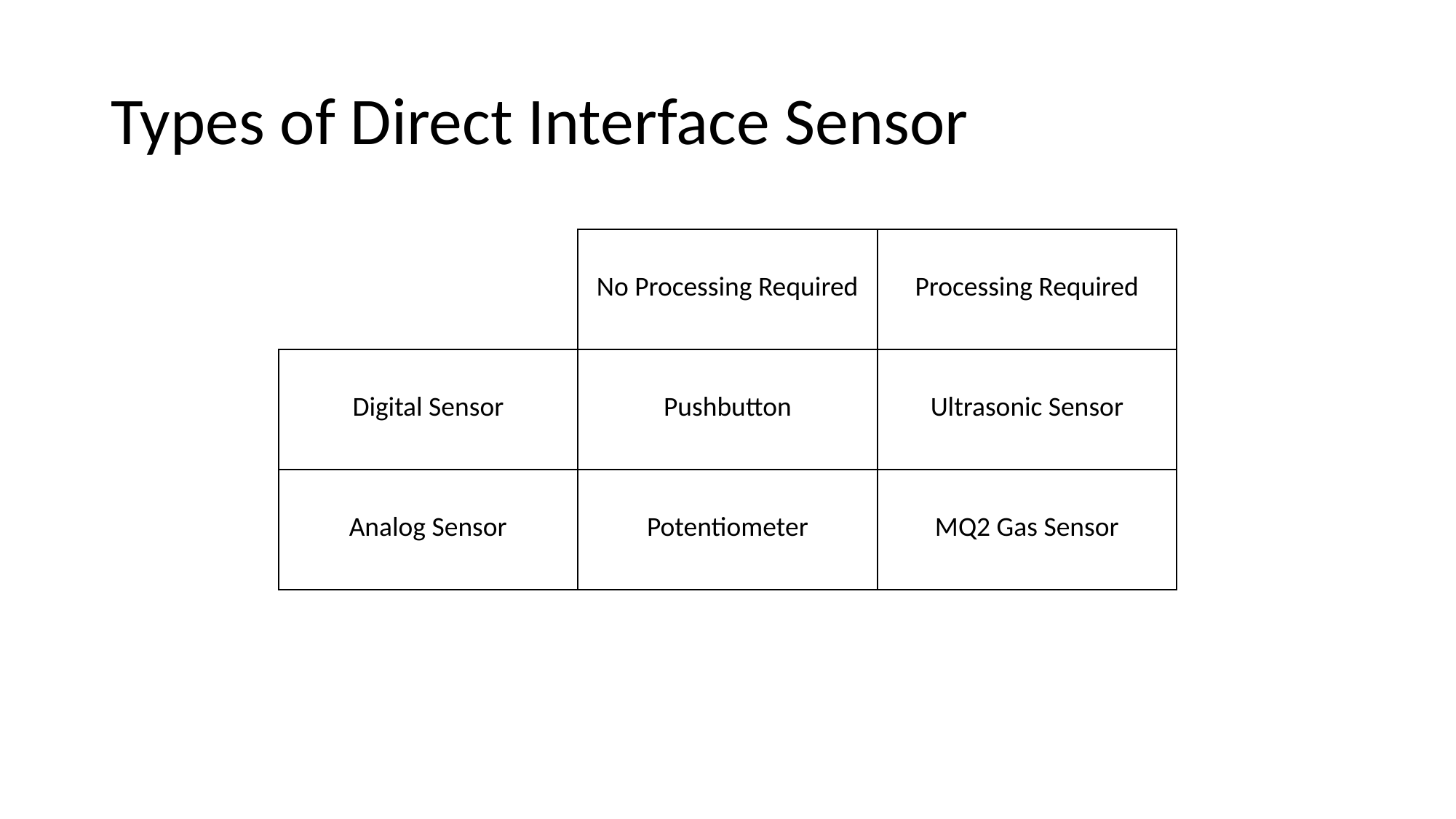

# Types of Direct Interface Sensor
|  | No Processing Required | Processing Required |
| --- | --- | --- |
| Digital Sensor | Pushbutton | Ultrasonic Sensor |
| Analog Sensor | Potentiometer | MQ2 Gas Sensor |